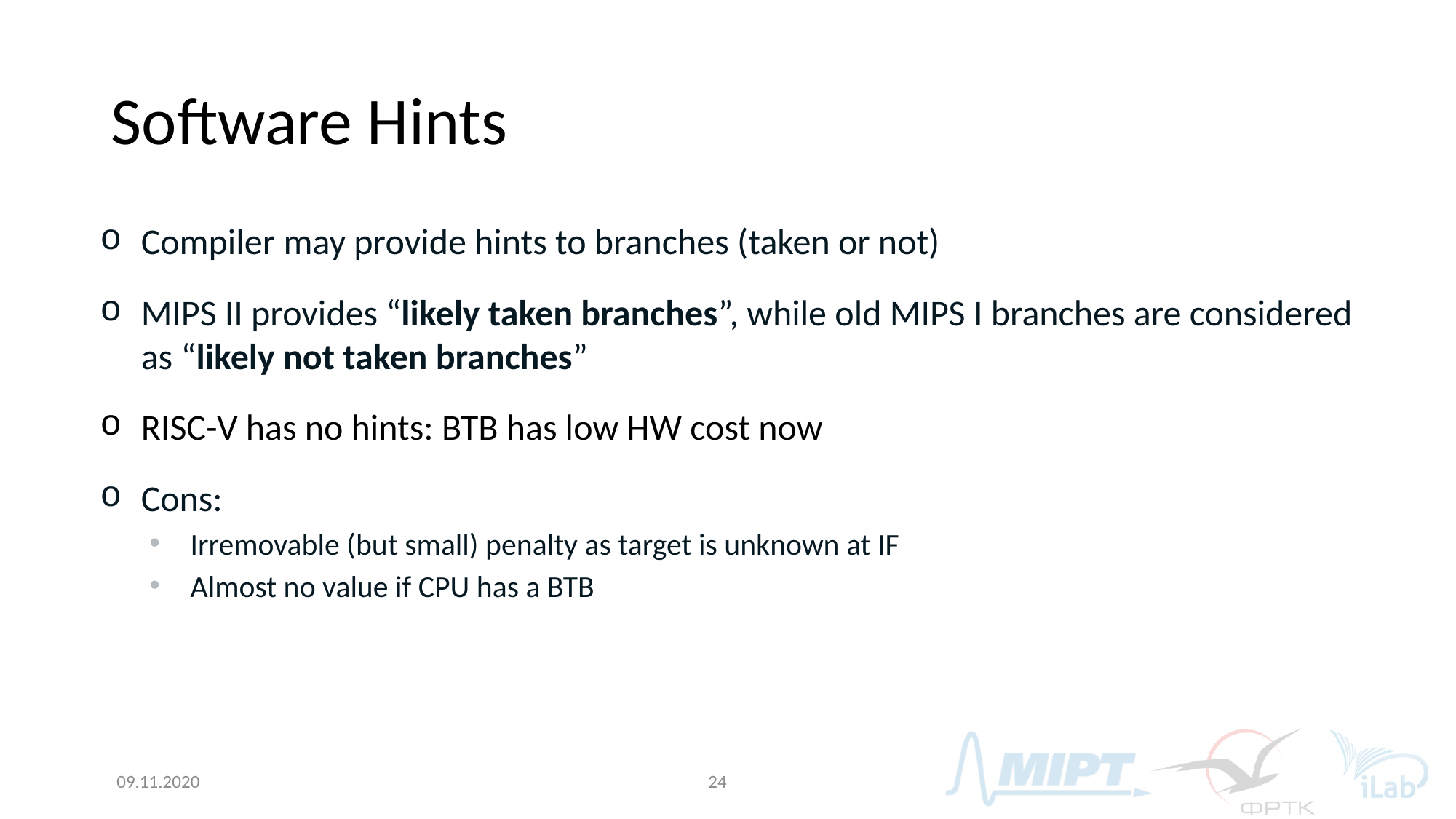

# Software Hints
Compiler may provide hints to branches (taken or not)
MIPS II provides “likely taken branches”, while old MIPS I branches are considered as “likely not taken branches”
RISC-V has no hints: BTB has low HW cost now
Cons:
Irremovable (but small) penalty as target is unknown at IF
Almost no value if CPU has a BTB
09.11.2020
24